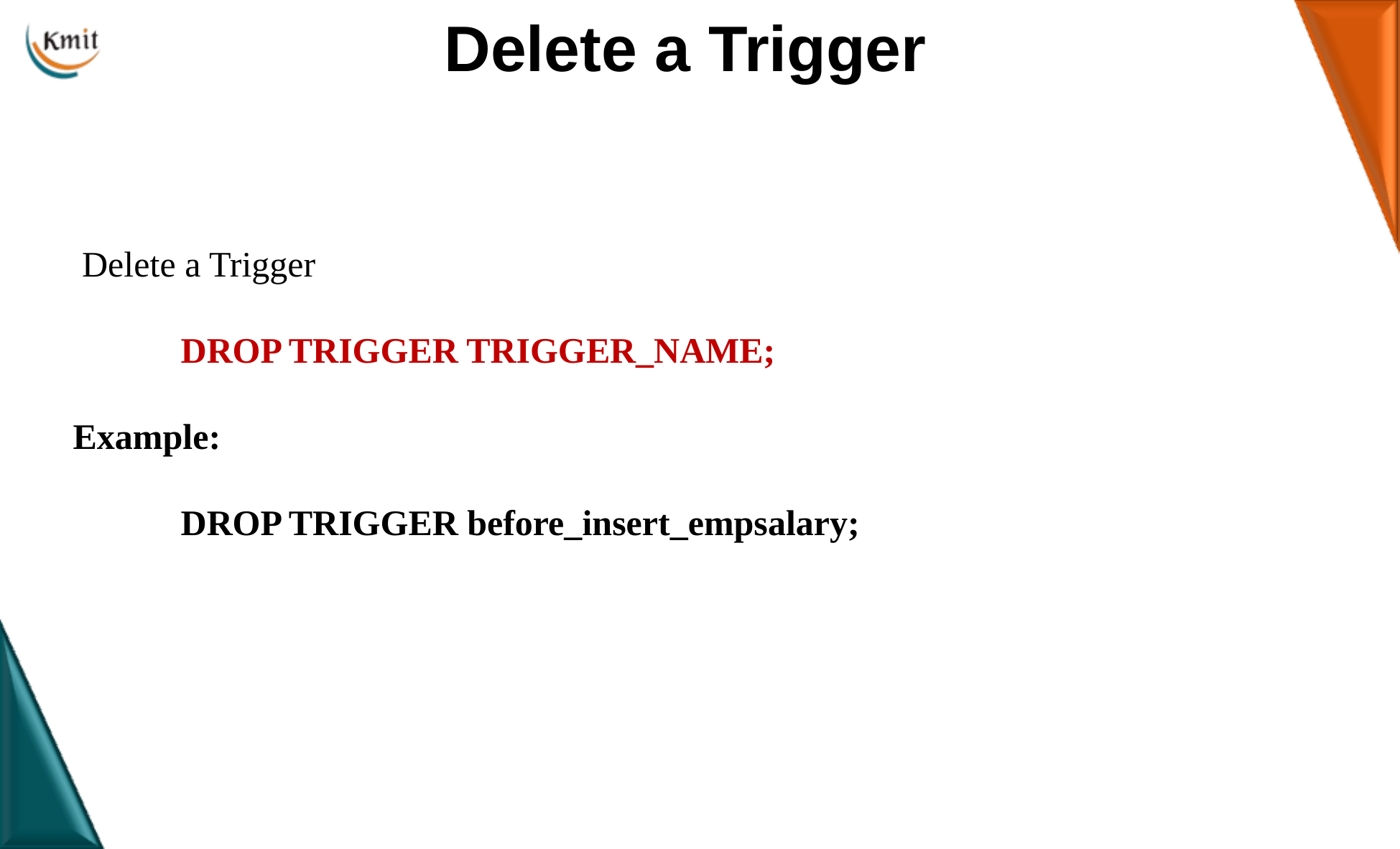

Delete a Trigger

 Delete a Trigger

	DROP TRIGGER TRIGGER_NAME;

Example:

	DROP TRIGGER before_insert_empsalary;